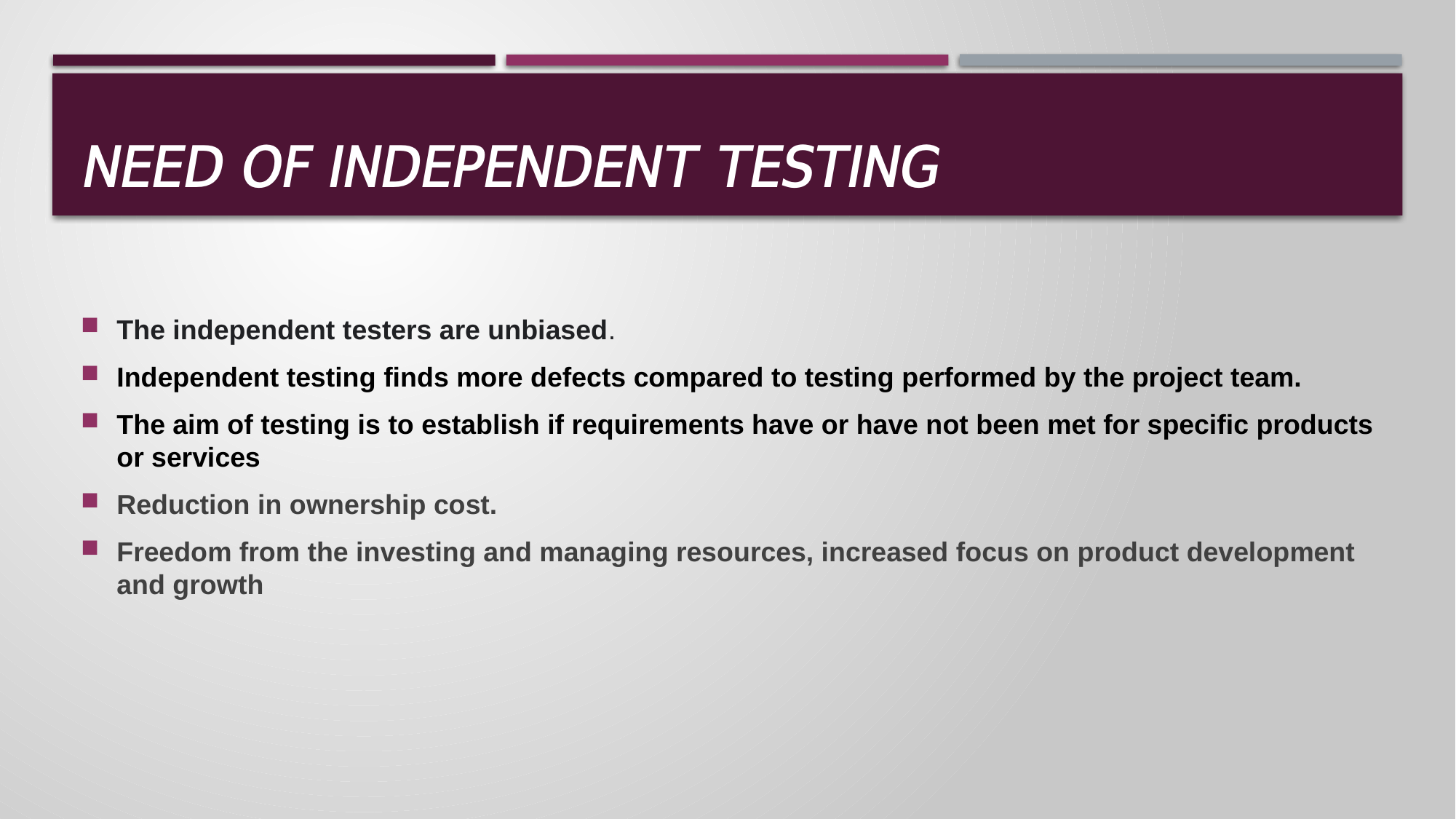

# Need of independent testing
The independent testers are unbiased.
Independent testing finds more defects compared to testing performed by the project team.
The aim of testing is to establish if requirements have or have not been met for specific products or services
Reduction in ownership cost.
Freedom from the investing and managing resources, increased focus on product development and growth